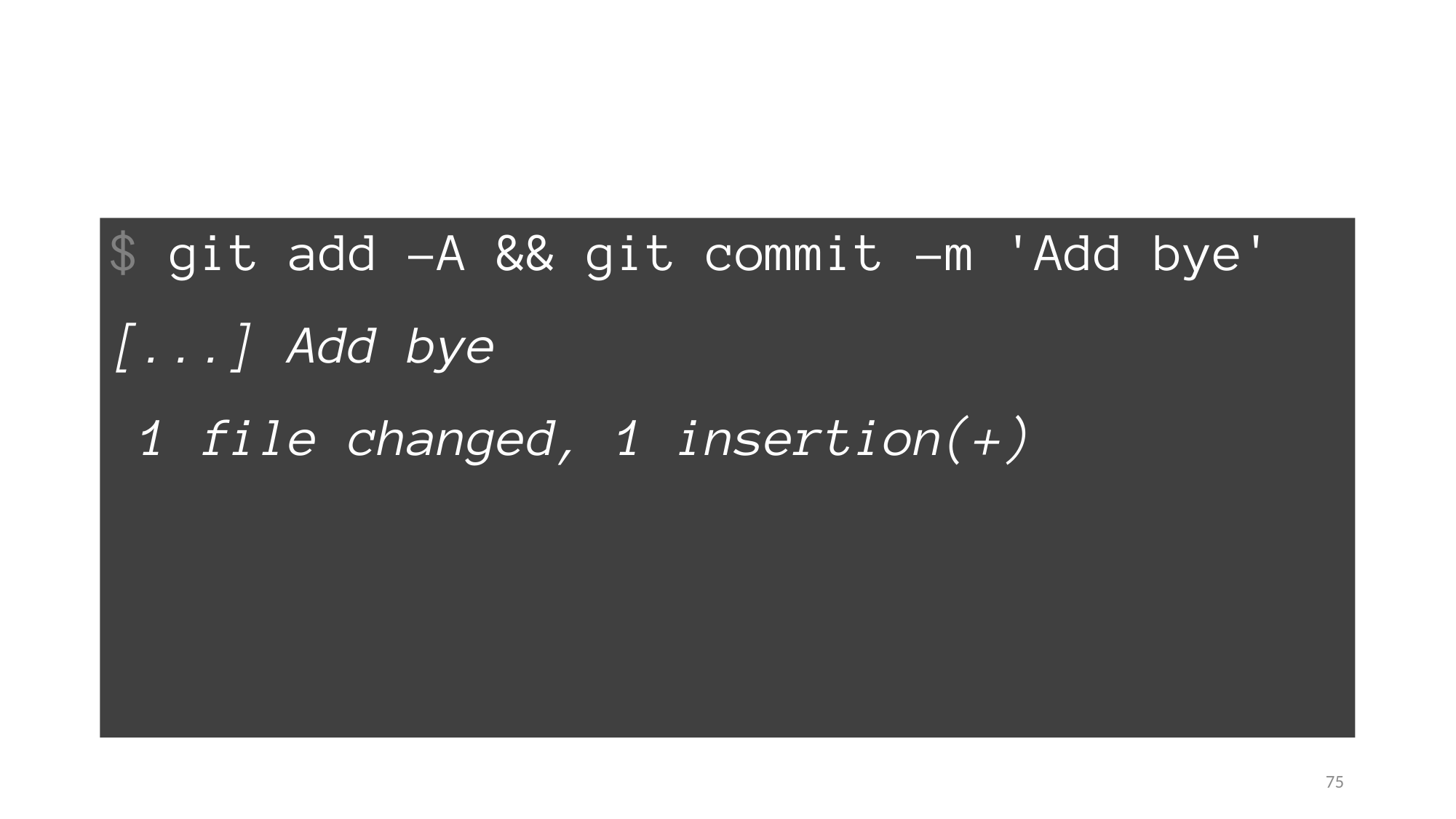

$ git add -A && git commit -m 'Add bye'
[...] Add bye
 1 file changed, 1 insertion(+)
75